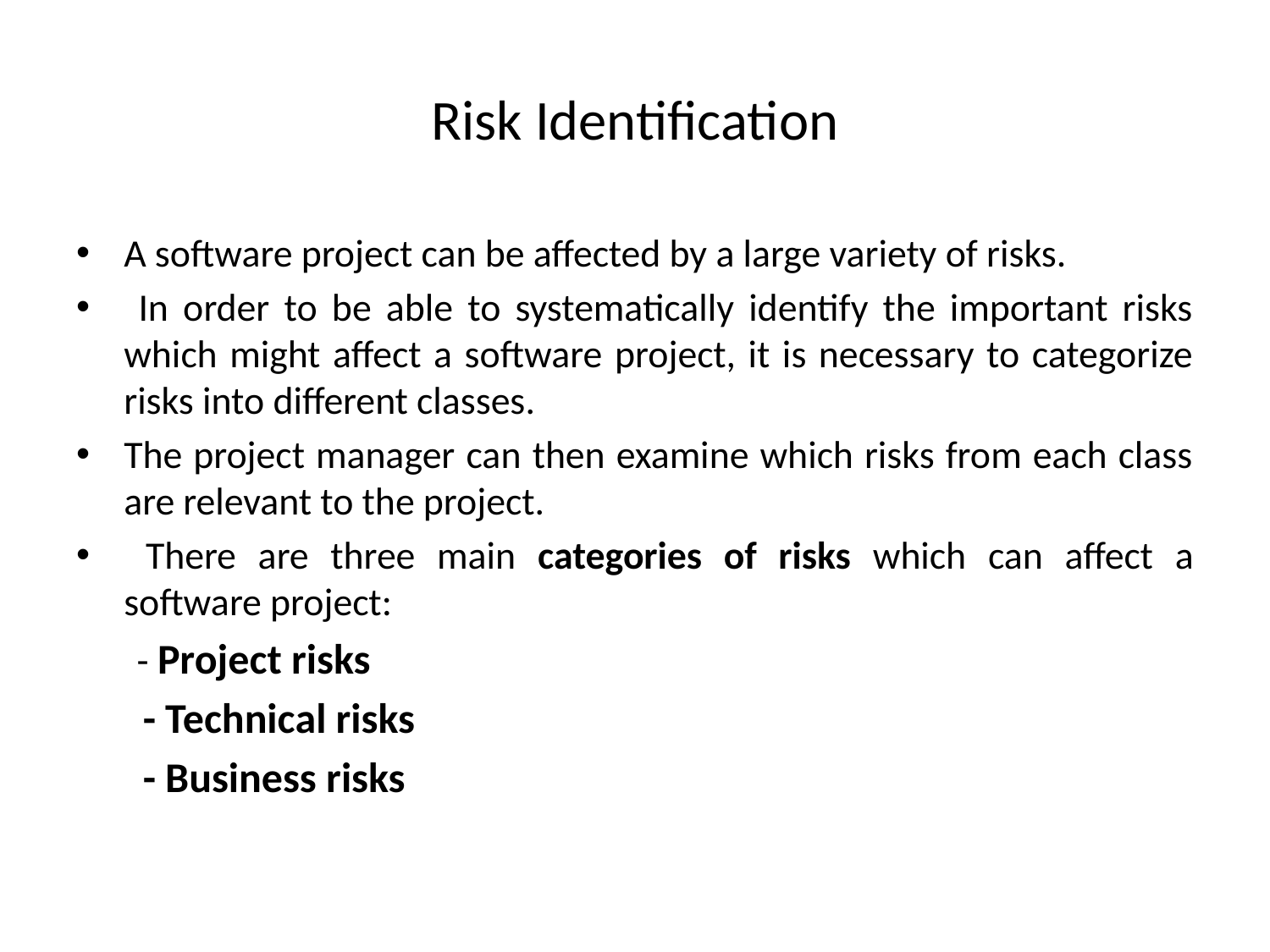

# Risk Identification
A software project can be affected by a large variety of risks.
 In order to be able to systematically identify the important risks which might affect a software project, it is necessary to categorize risks into different classes.
The project manager can then examine which risks from each class are relevant to the project.
 There are three main categories of risks which can affect a software project:
       - Project risks
       - Technical risks
       - Business risks